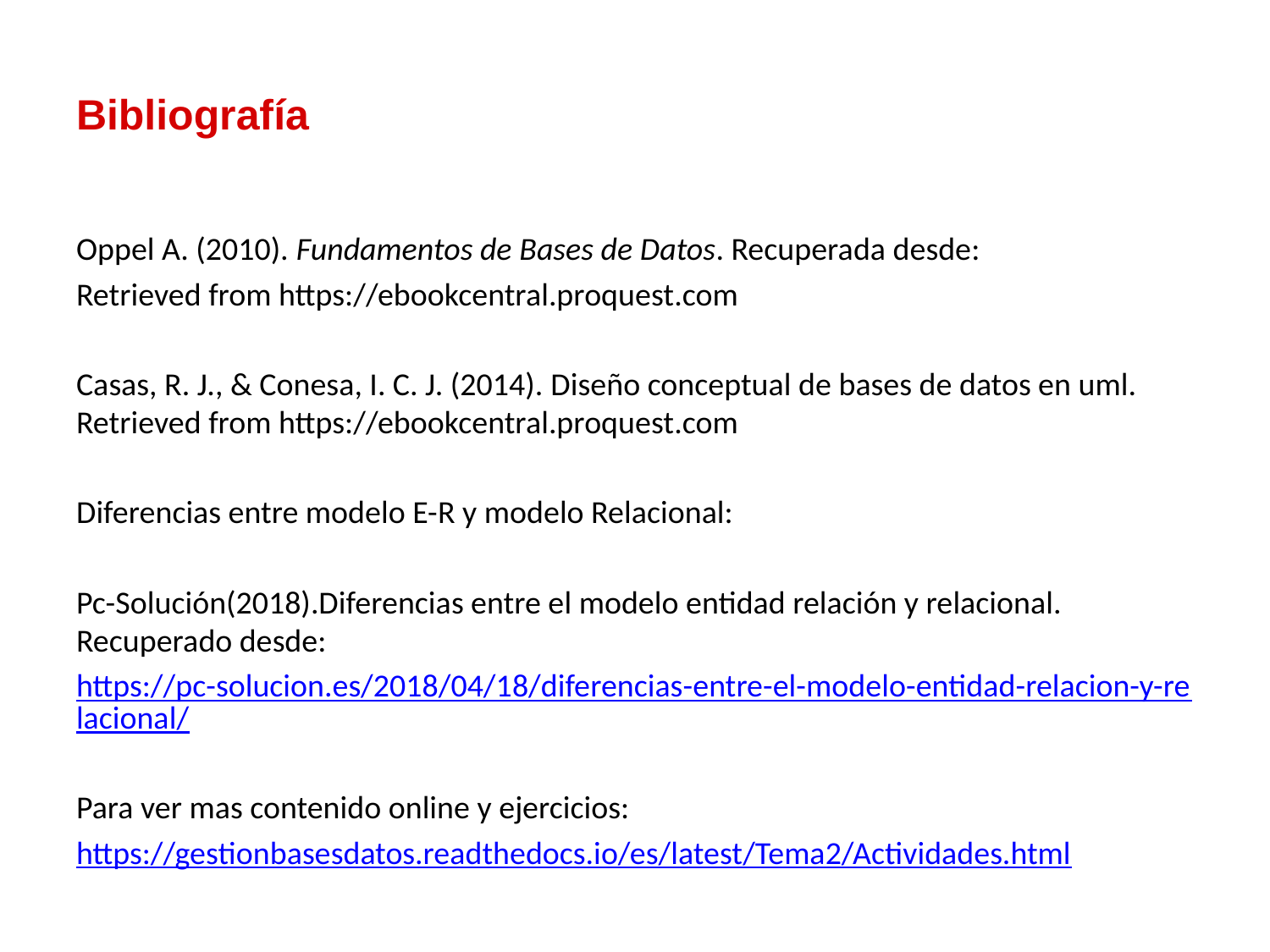

# Bibliografía
Oppel A. (2010). Fundamentos de Bases de Datos. Recuperada desde:
Retrieved from https://ebookcentral.proquest.com

Casas, R. J., & Conesa, I. C. J. (2014). Diseño conceptual de bases de datos en uml. Retrieved from https://ebookcentral.proquest.com

Diferencias entre modelo E-R y modelo Relacional:

Pc-Solución(2018).Diferencias entre el modelo entidad relación y relacional. Recuperado desde:
https://pc-solucion.es/2018/04/18/diferencias-entre-el-modelo-entidad-relacion-y-relacional/

Para ver mas contenido online y ejercicios:
https://gestionbasesdatos.readthedocs.io/es/latest/Tema2/Actividades.html